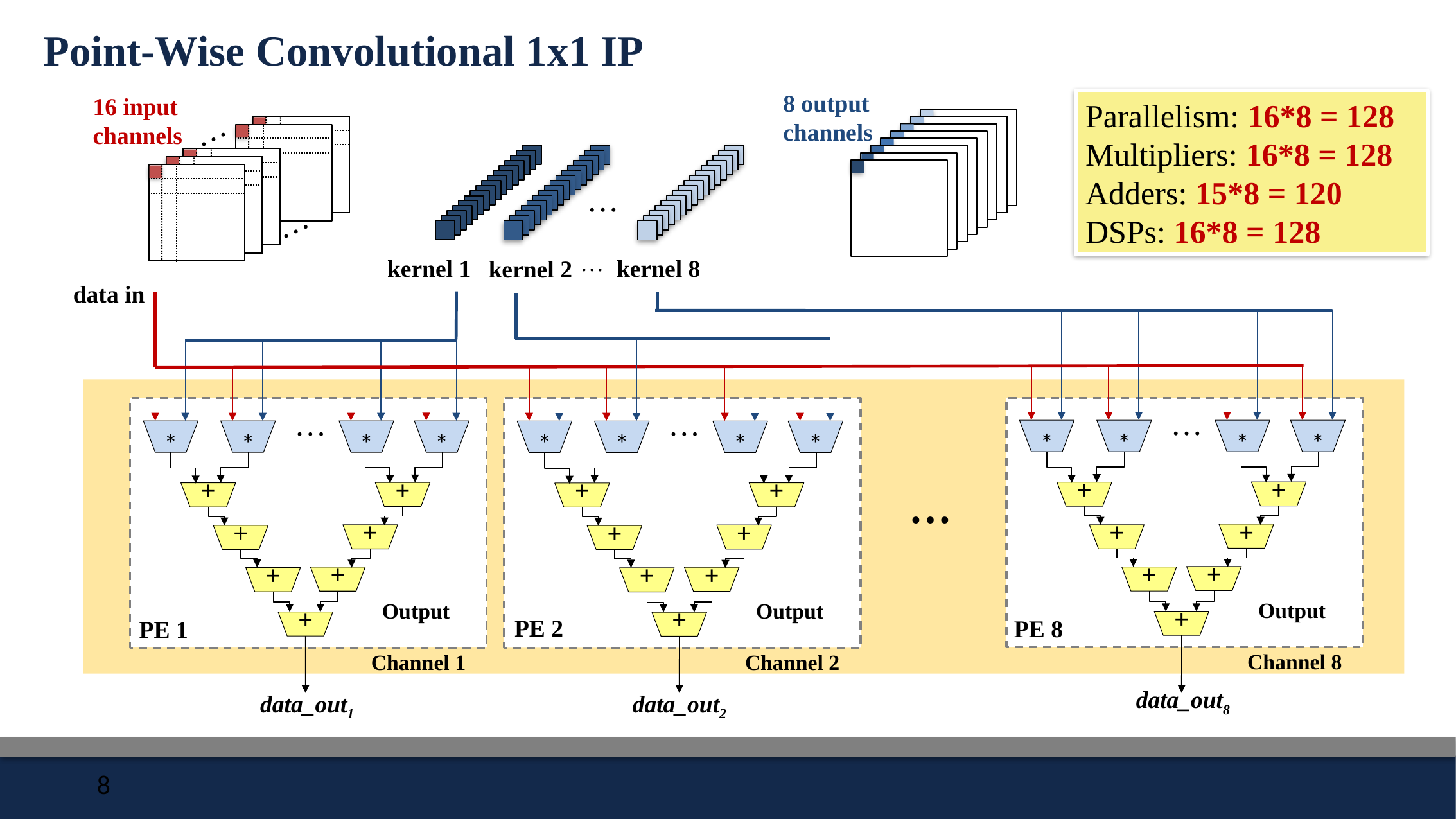

Point-Wise Convolutional 1x1 IP

8 output channels
16 input channels
…

…

…
…
kernel 8
kernel 1
kernel 2
data in

…
…
…
*
*
*
*
*
*
*
*
*
*
*
*
…
+
+
+
+
+
+
+
+
+
+
+
+
+
Output
Channel 8
+
+
+
Output
Channel 1
Output
Channel 2
+
+
PE 2
PE 8
PE 1
+
+
+
data_out8
data_out1
data_out2
Parallelism: 16*8 = 128
Multipliers: 16*8 = 128
Adders: 15*8 = 120
DSPs: 16*8 = 128
8